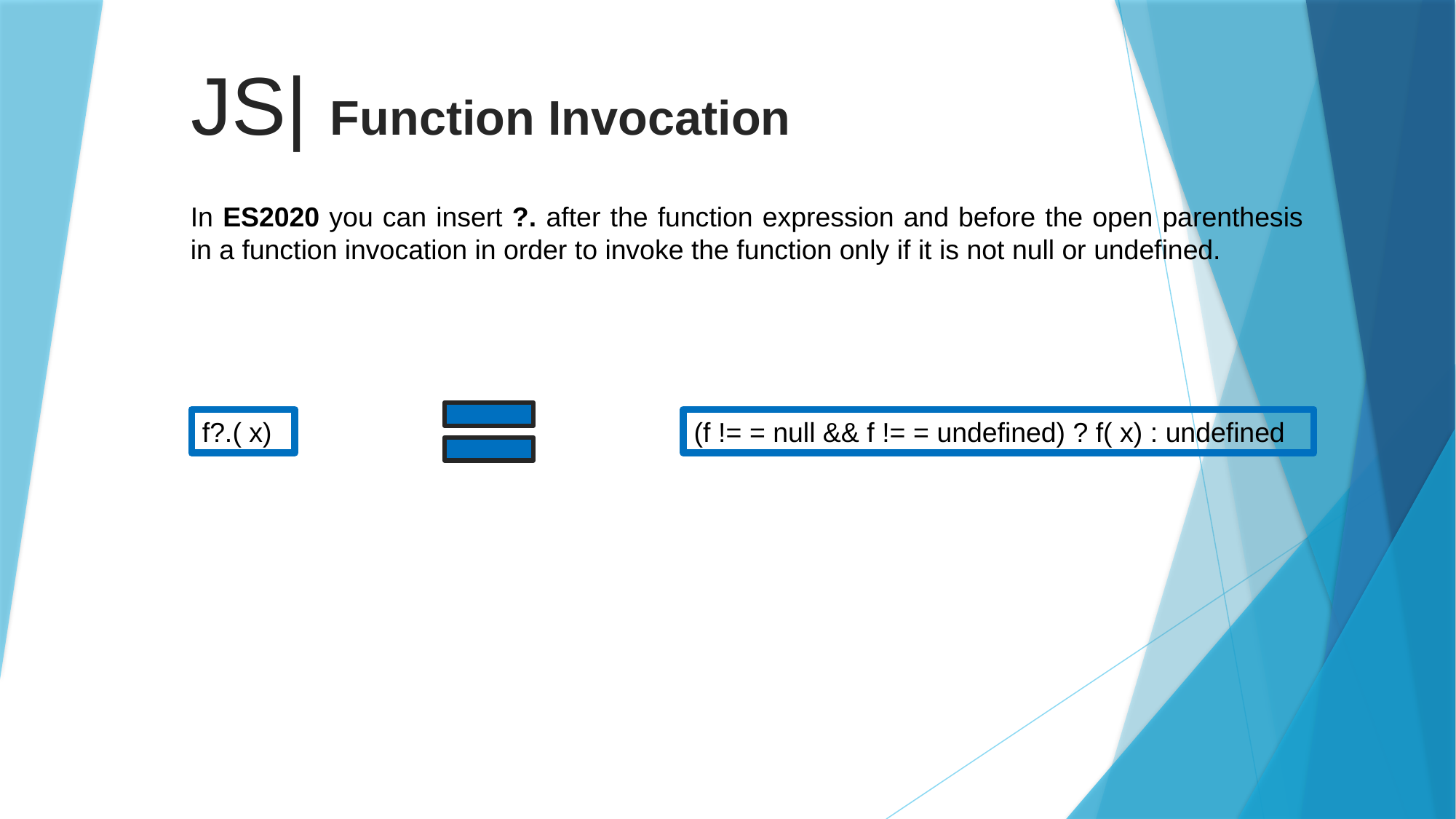

# JS| Function Invocation
In ES2020 you can insert ?. after the function expression and before the open parenthesis in a function invocation in order to invoke the function only if it is not null or undefined.

f?.( x)
(f != = null && f != = undefined) ? f( x) : undefined